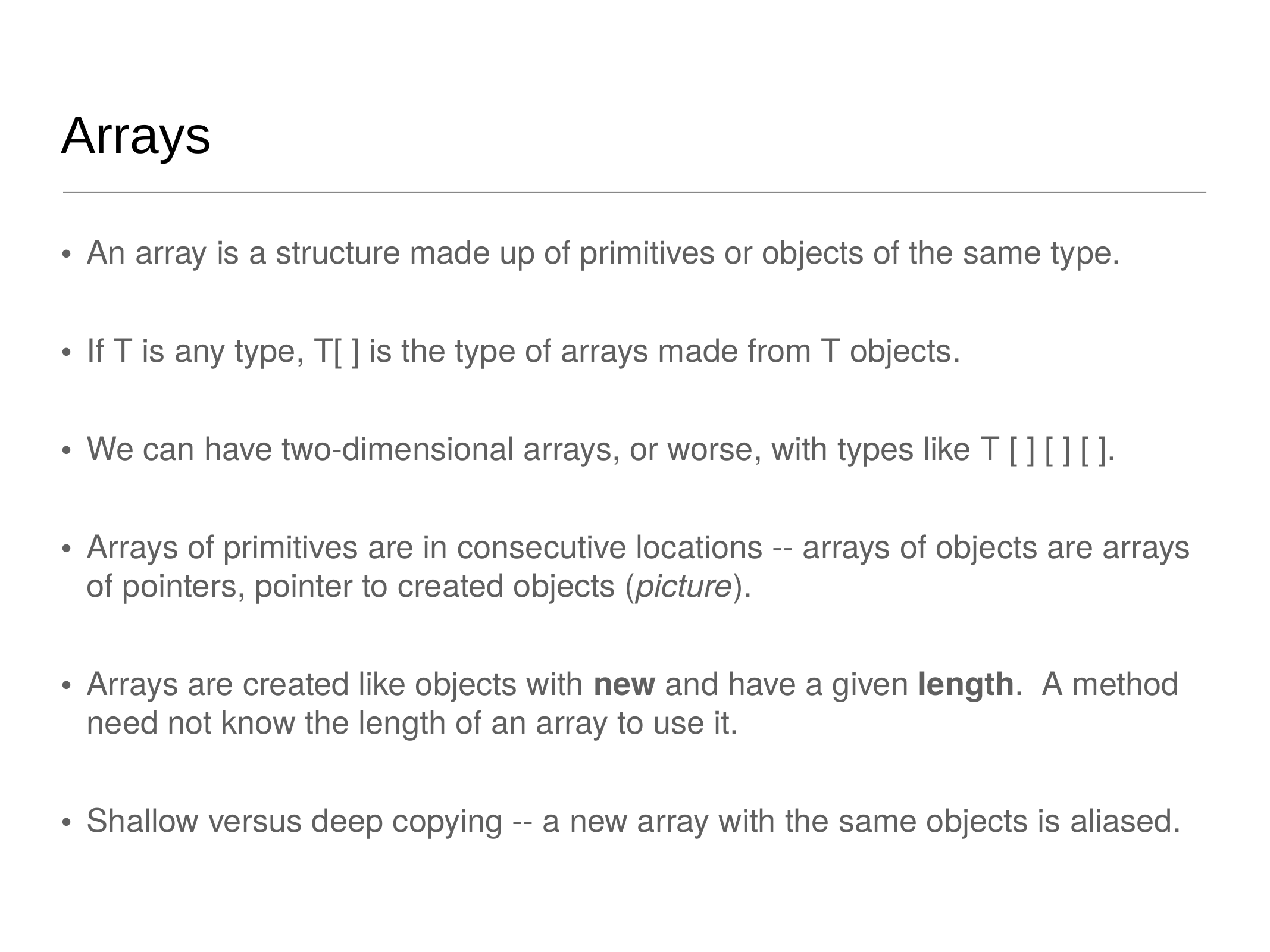

# Arrays
An array is a structure made up of primitives or objects of the same type.
If T is any type, T[ ] is the type of arrays made from T objects.
We can have two-dimensional arrays, or worse, with types like T [ ] [ ] [ ].
Arrays of primitives are in consecutive locations -- arrays of objects are arrays of pointers, pointer to created objects (picture).
Arrays are created like objects with new and have a given length.  A method need not know the length of an array to use it.
Shallow versus deep copying -- a new array with the same objects is aliased.